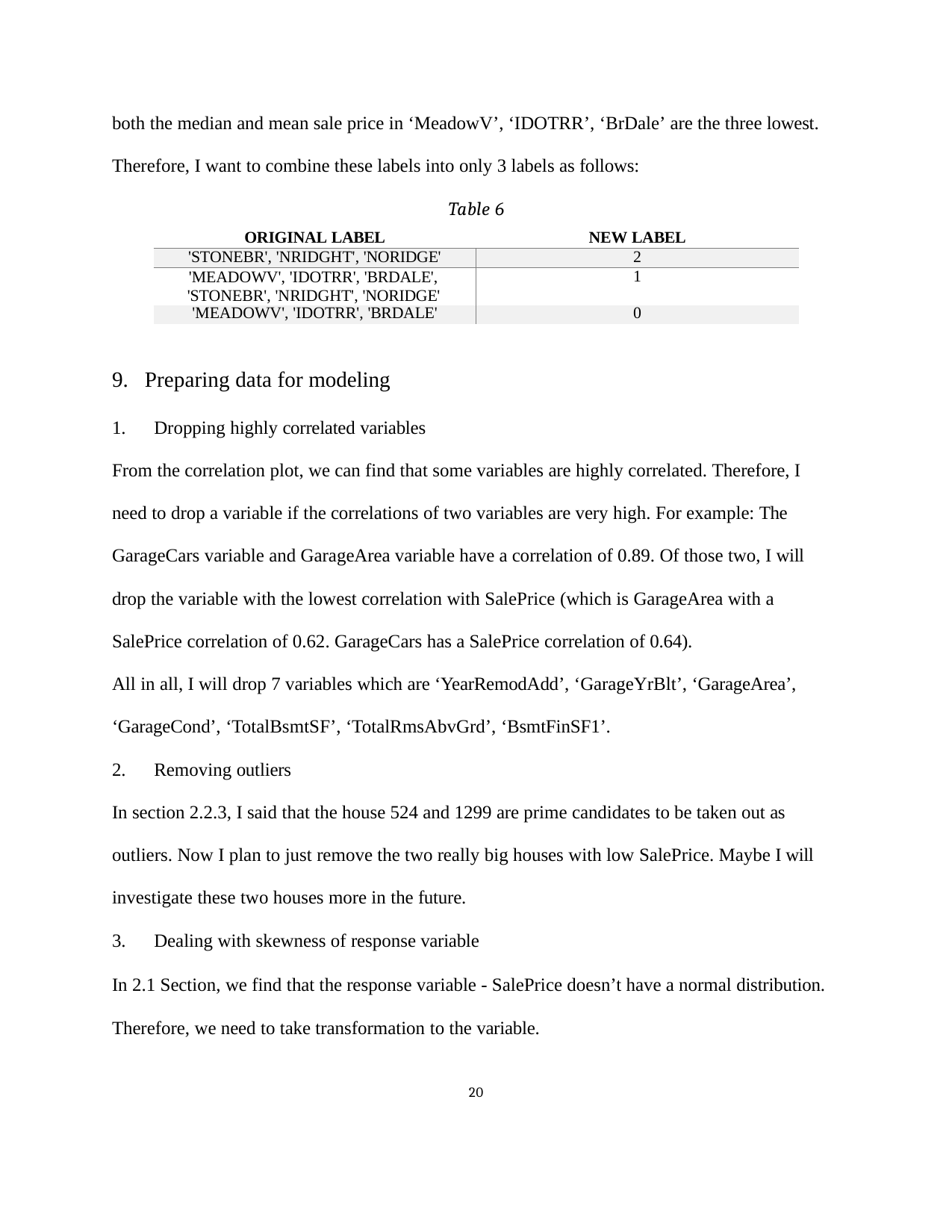

both the median and mean sale price in ‘MeadowV’, ‘IDOTRR’, ‘BrDale’ are the three lowest.
Therefore, I want to combine these labels into only 3 labels as follows:
Table 6
| ORIGINAL LABEL | NEW LABEL |
| --- | --- |
| 'STONEBR', 'NRIDGHT', 'NORIDGE' | 2 |
| 'MEADOWV', 'IDOTRR', 'BRDALE', 'STONEBR', 'NRIDGHT', 'NORIDGE' | 1 |
| 'MEADOWV', 'IDOTRR', 'BRDALE' | 0 |
Preparing data for modeling
Dropping highly correlated variables
From the correlation plot, we can find that some variables are highly correlated. Therefore, I need to drop a variable if the correlations of two variables are very high. For example: The GarageCars variable and GarageArea variable have a correlation of 0.89. Of those two, I will drop the variable with the lowest correlation with SalePrice (which is GarageArea with a SalePrice correlation of 0.62. GarageCars has a SalePrice correlation of 0.64).
All in all, I will drop 7 variables which are ‘YearRemodAdd’, ‘GarageYrBlt’, ‘GarageArea’, ‘GarageCond’, ‘TotalBsmtSF’, ‘TotalRmsAbvGrd’, ‘BsmtFinSF1’.
Removing outliers
In section 2.2.3, I said that the house 524 and 1299 are prime candidates to be taken out as outliers. Now I plan to just remove the two really big houses with low SalePrice. Maybe I will investigate these two houses more in the future.
Dealing with skewness of response variable
In 2.1 Section, we find that the response variable - SalePrice doesn’t have a normal distribution. Therefore, we need to take transformation to the variable.
20